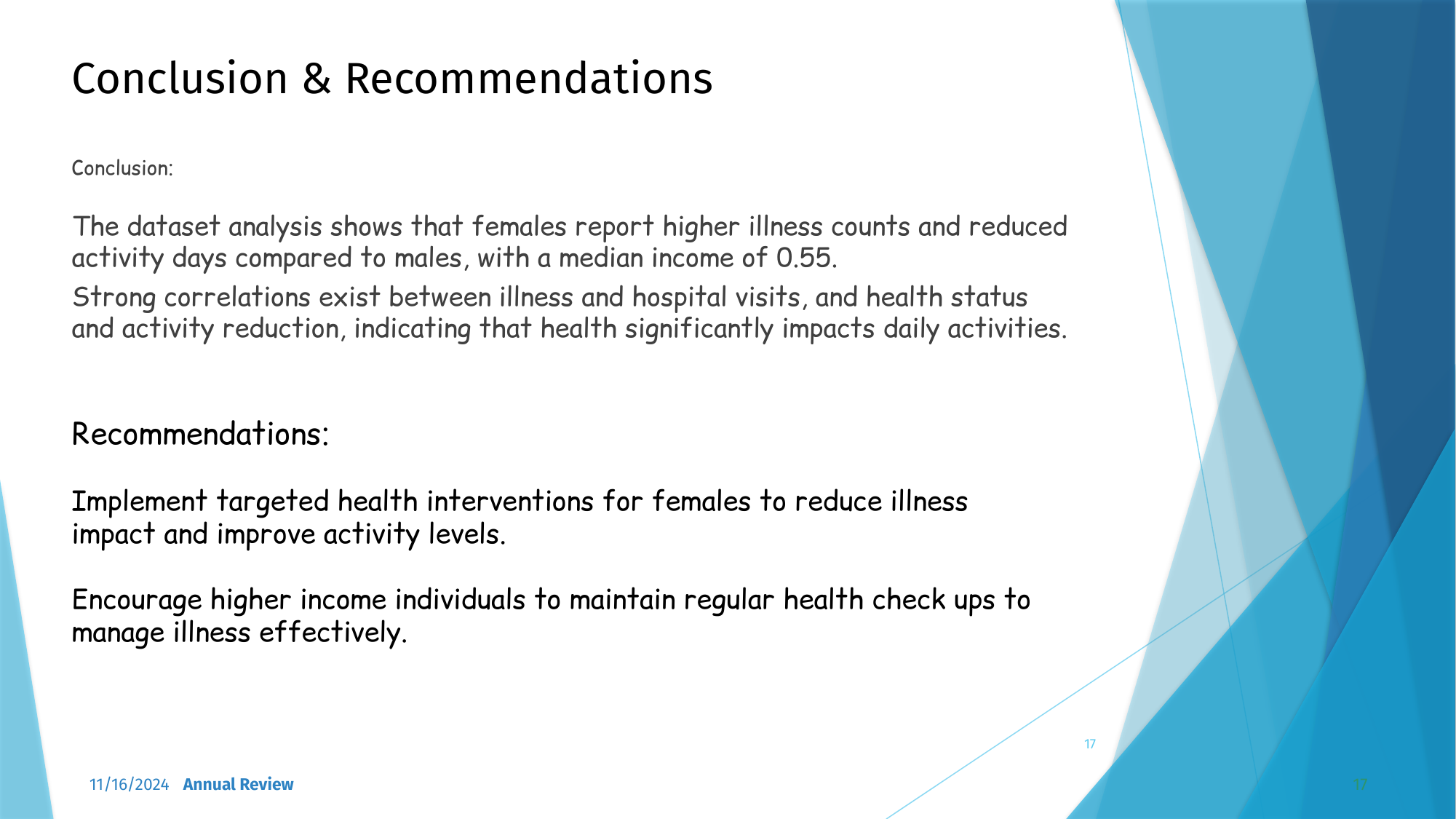

# Conclusion & Recommendations
Conclusion:

The dataset analysis shows that females report higher illness counts and reduced activity days compared to males, with a median income of 0.55.
Strong correlations exist between illness and hospital visits, and health status and activity reduction, indicating that health significantly impacts daily activities.
Recommendations:

Implement targeted health interventions for females to reduce illness impact and improve activity levels.

Encourage higher income individuals to maintain regular health check ups to manage illness effectively.
17